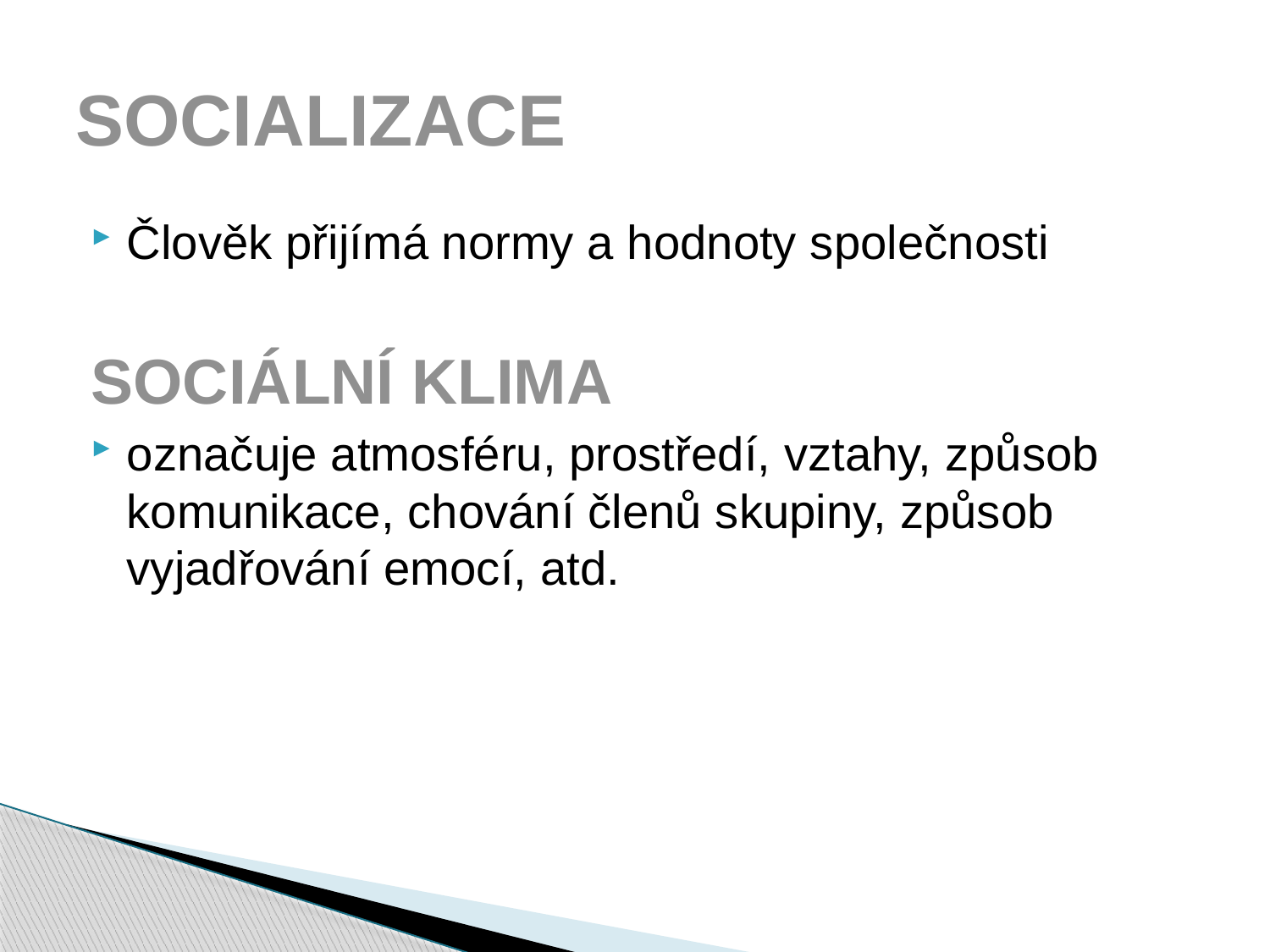

# SOCIALIZACE
Člověk přijímá normy a hodnoty společnosti

SOCIÁLNÍ KLIMA
označuje atmosféru, prostředí, vztahy, způsob komunikace, chování členů skupiny, způsob vyjadřování emocí, atd.